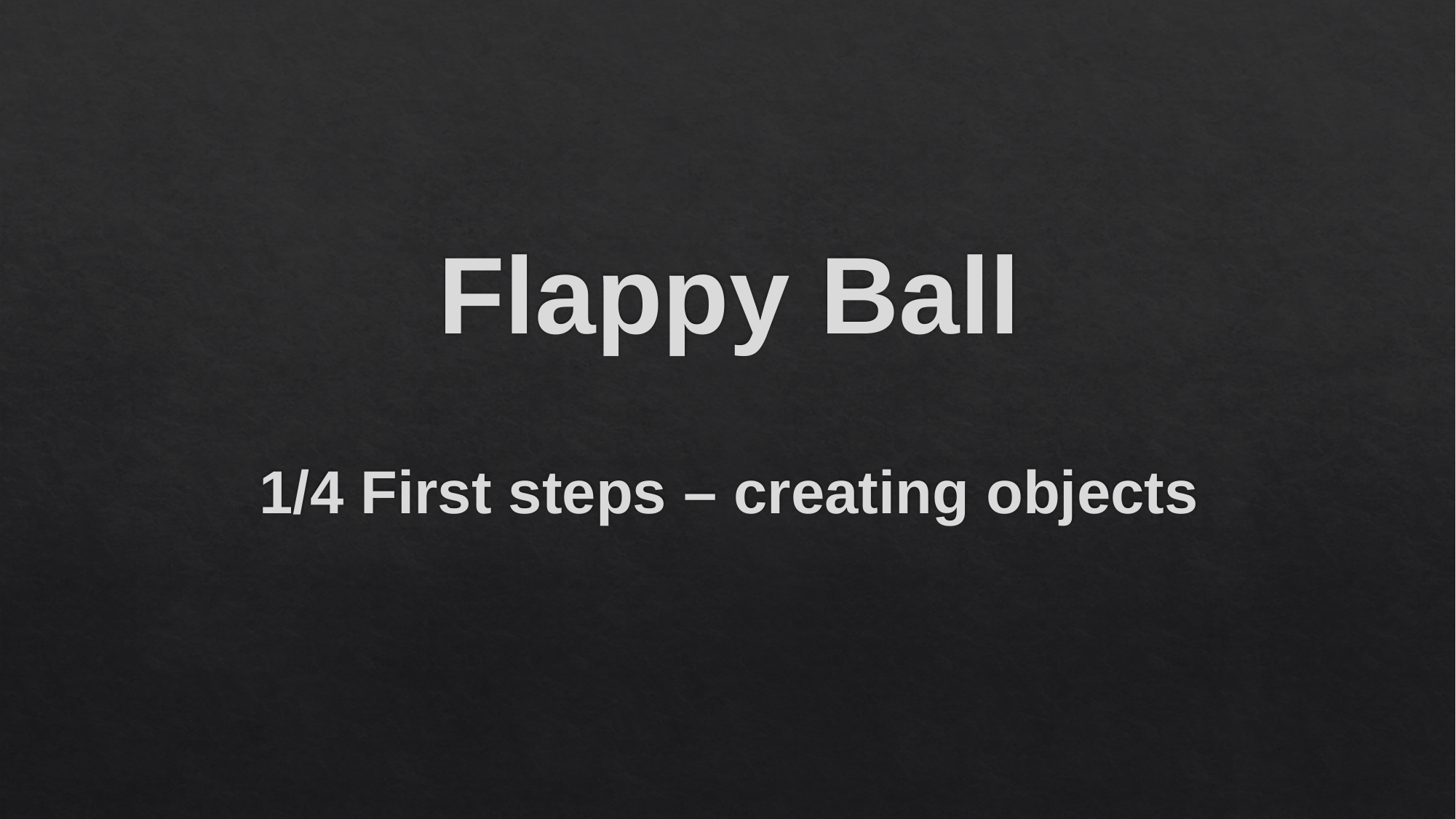

# Flappy Ball
1/4 First steps – creating objects